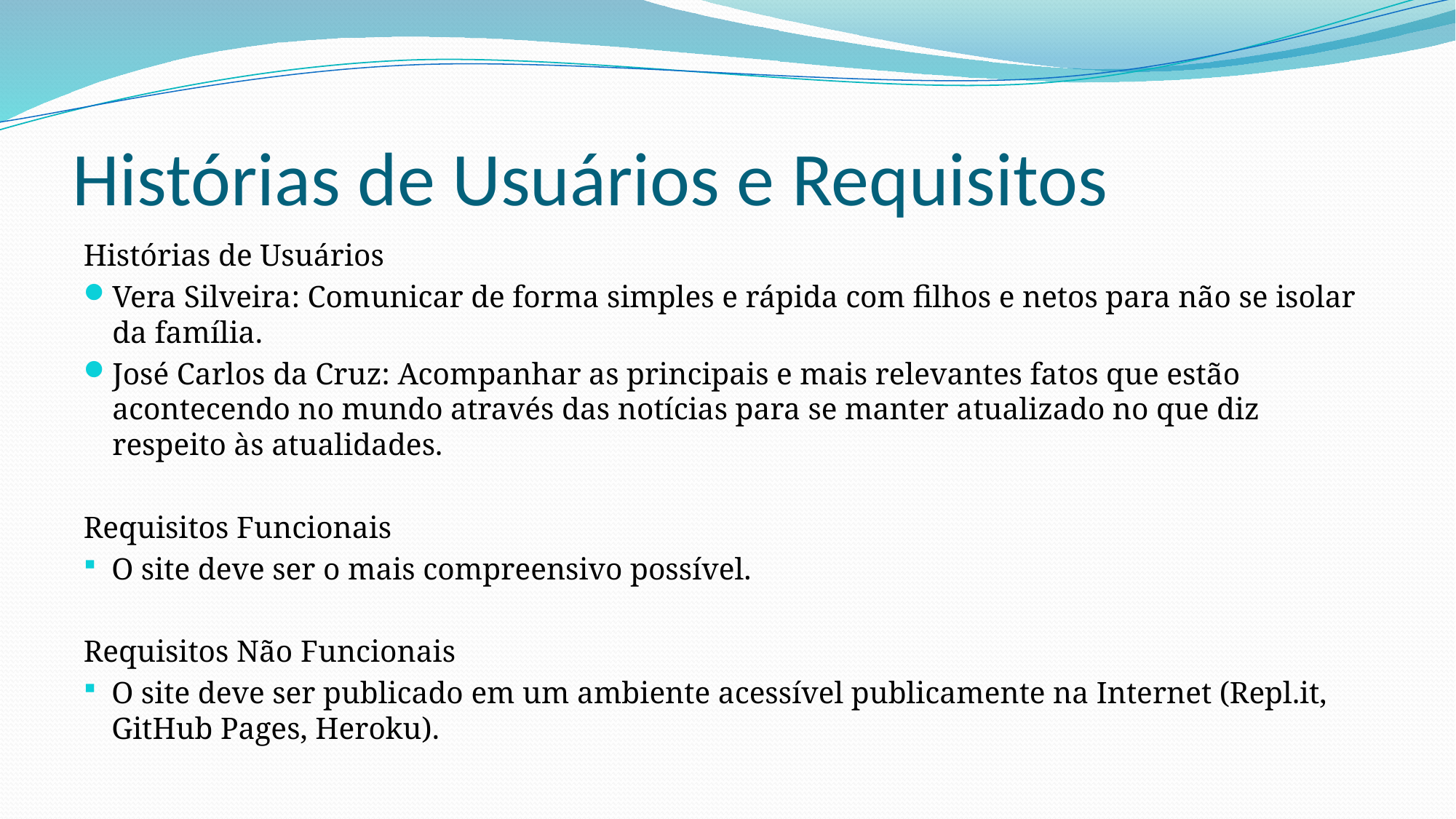

# Histórias de Usuários e Requisitos
Histórias de Usuários
Vera Silveira: Comunicar de forma simples e rápida com filhos e netos para não se isolar da família.
José Carlos da Cruz: Acompanhar as principais e mais relevantes fatos que estão acontecendo no mundo através das notícias para se manter atualizado no que diz respeito às atualidades.

Requisitos Funcionais
O site deve ser o mais compreensivo possível.

Requisitos Não Funcionais
O site deve ser publicado em um ambiente acessível publicamente na Internet (Repl.it, GitHub Pages, Heroku).